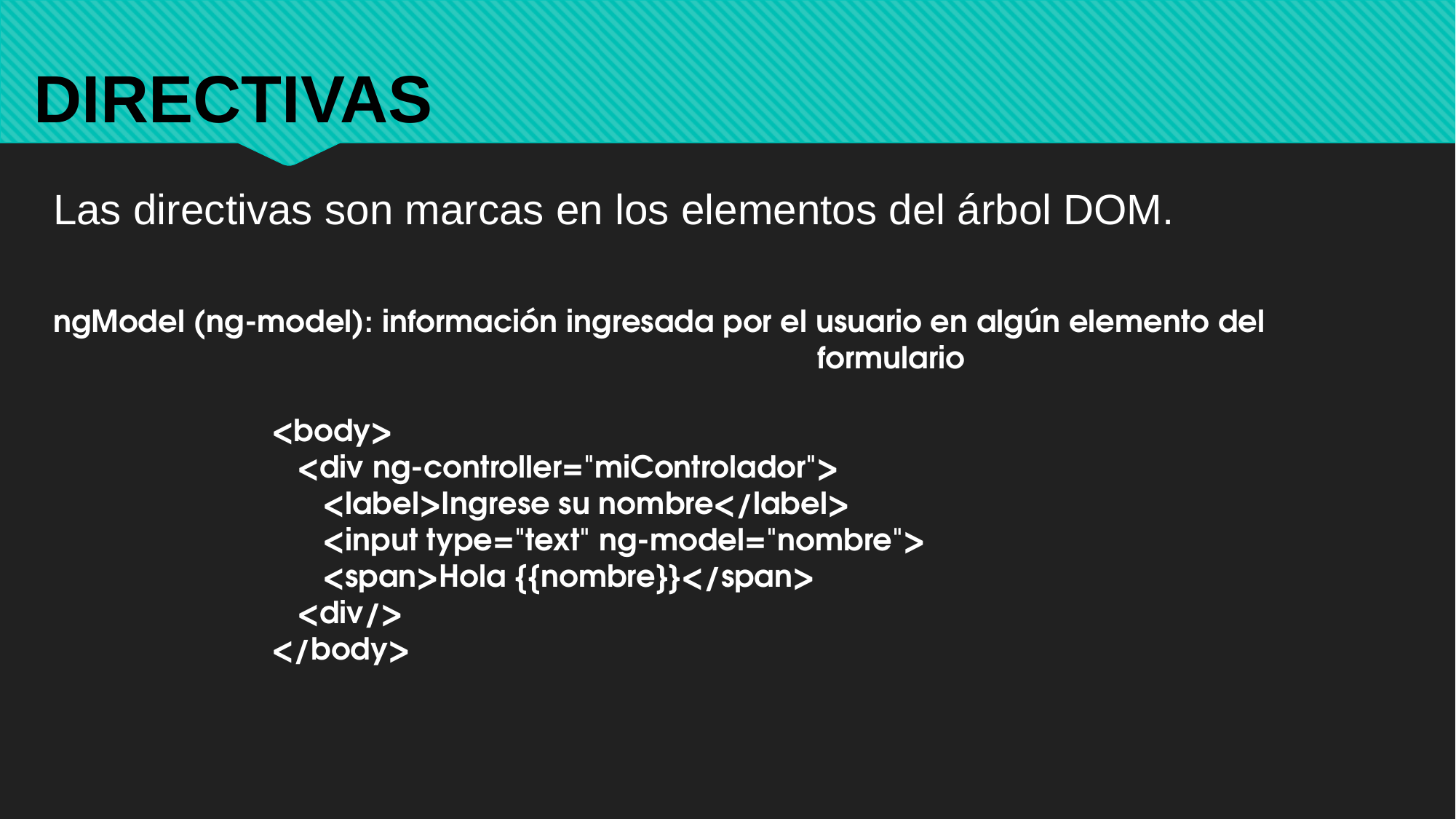

DIRECTIVAS
Las directivas son marcas en los elementos del árbol DOM.

ngModel (ng-model): información ingresada por el usuario en algún elemento del 							formulario

	<body>
   <div ng-controller="miControlador">
      <label>Ingrese su nombre</label>
      <input type="text" ng-model="nombre">
      <span>Hola {{nombre}}</span>
   <div/>
	</body>